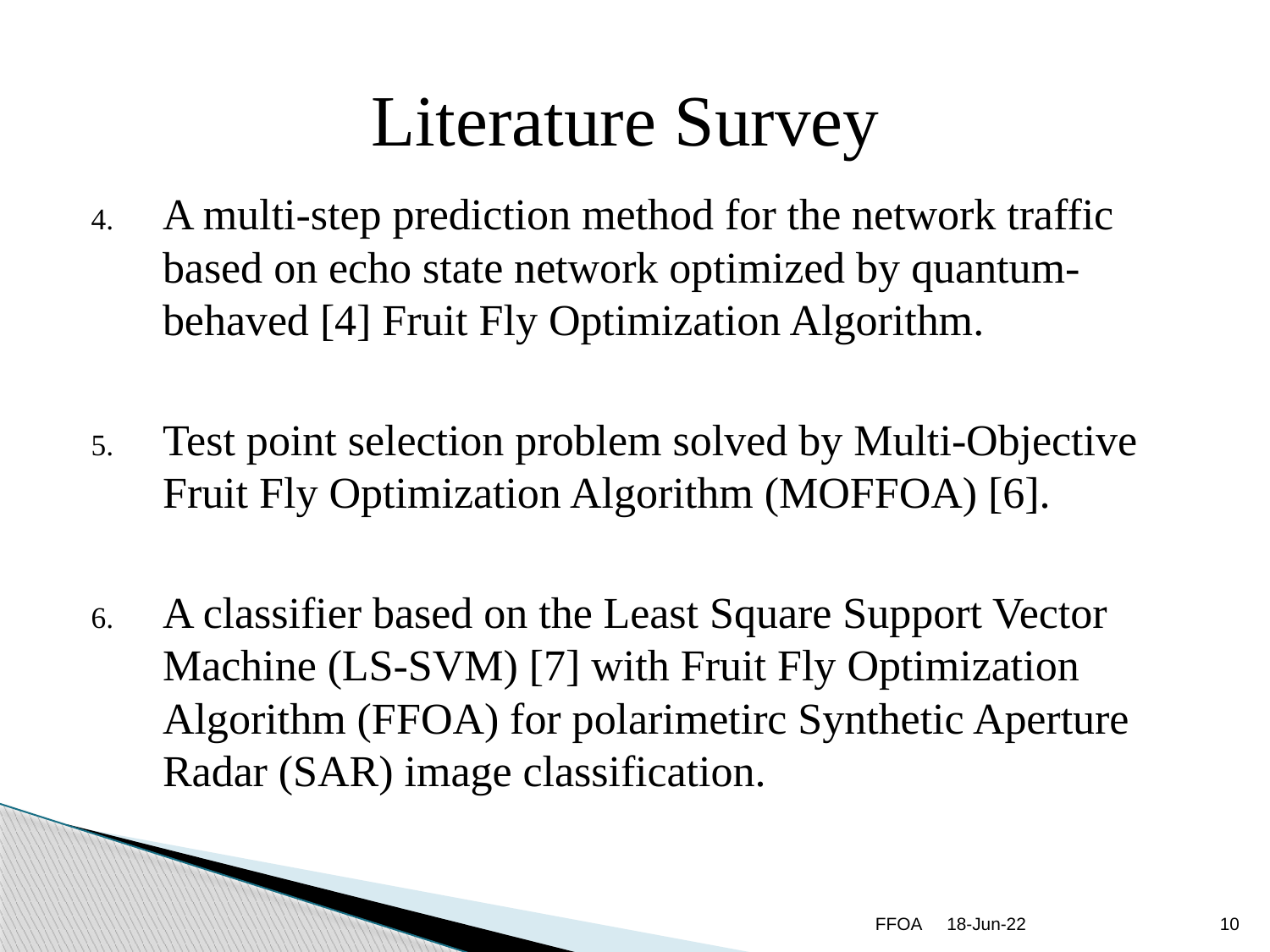

# Literature Survey
A multi-step prediction method for the network traffic based on echo state network optimized by quantum-behaved [4] Fruit Fly Optimization Algorithm.

Test point selection problem solved by Multi-Objective Fruit Fly Optimization Algorithm (MOFFOA) [6].

A classifier based on the Least Square Support Vector Machine (LS-SVM) [7] with Fruit Fly Optimization Algorithm (FFOA) for polarimetirc Synthetic Aperture Radar (SAR) image classification.

FFOA
18-Jun-22
10